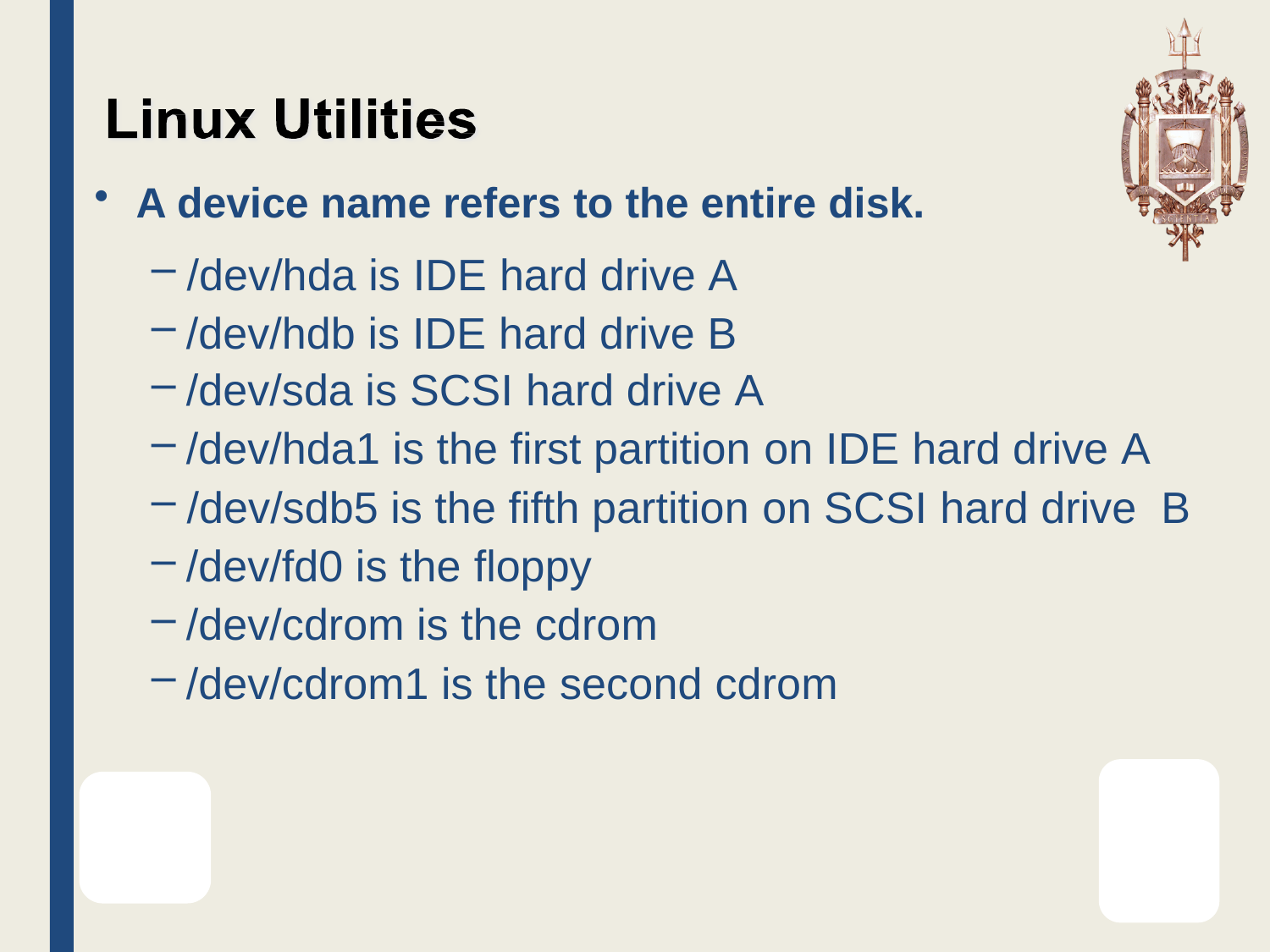

# A device name refers to the entire disk.
/dev/hda is IDE hard drive A
/dev/hdb is IDE hard drive B
/dev/sda is SCSI hard drive A
/dev/hda1 is the first partition on IDE hard drive A
/dev/sdb5 is the fifth partition on SCSI hard drive  B
/dev/fd0 is the floppy
/dev/cdrom is the cdrom
/dev/cdrom1 is the second cdrom